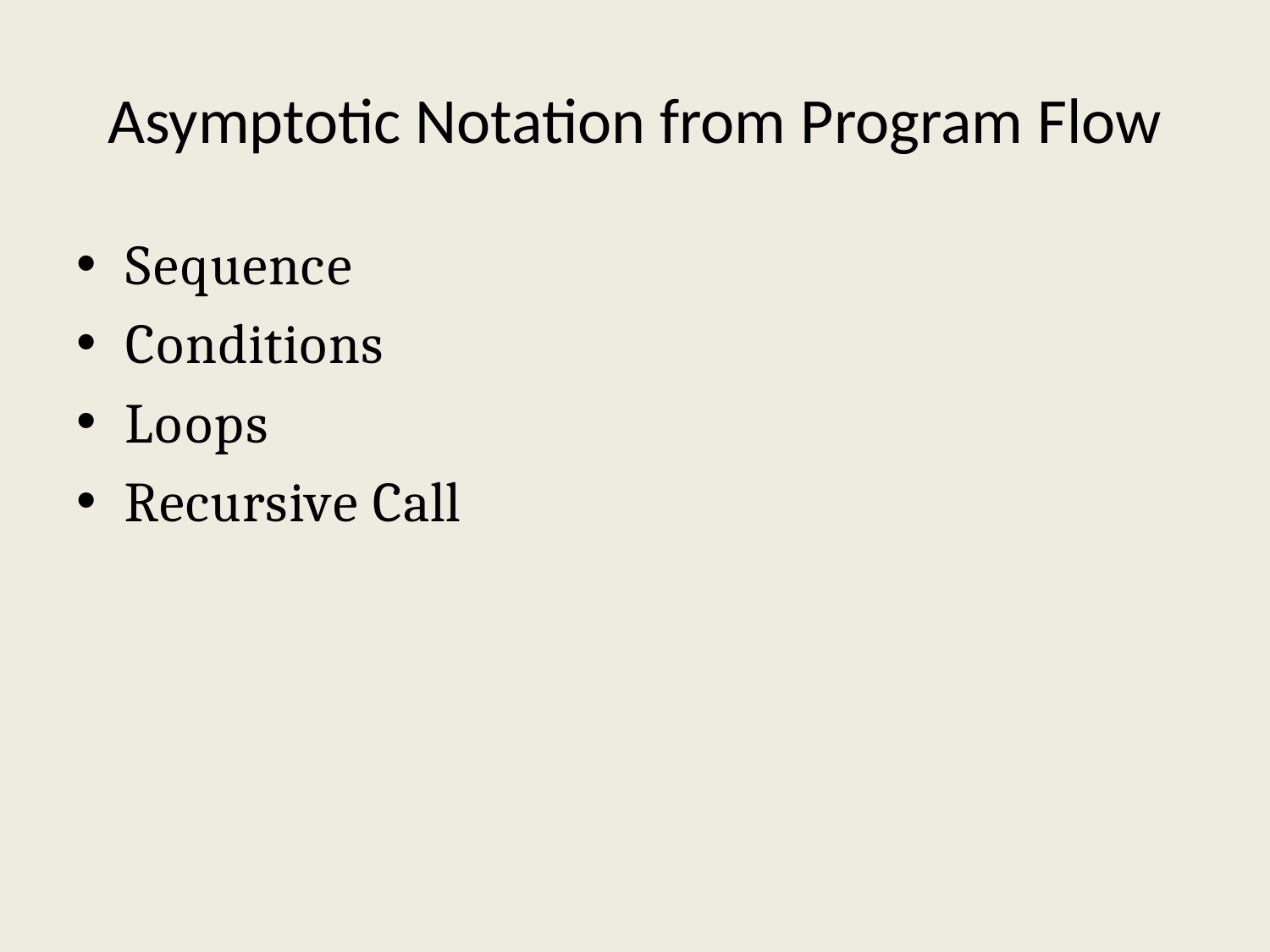

# Asymptotic Notation from Program Flow
Sequence
Conditions
Loops
Recursive Call